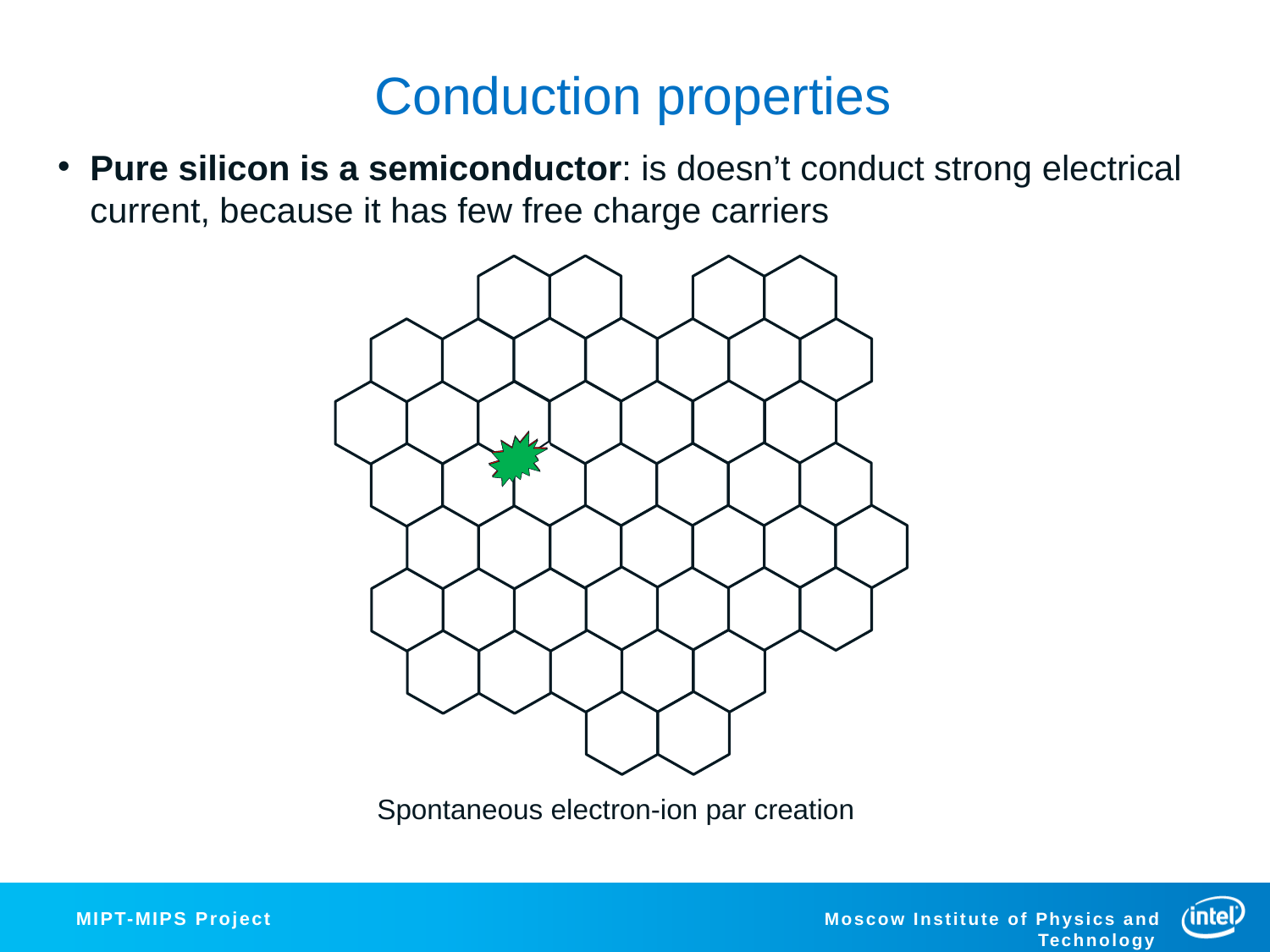

# Conduction properties
Pure silicon is a semiconductor: is doesn’t conduct strong electrical current, because it has few free charge carriers

Spontaneous electron-ion par creation